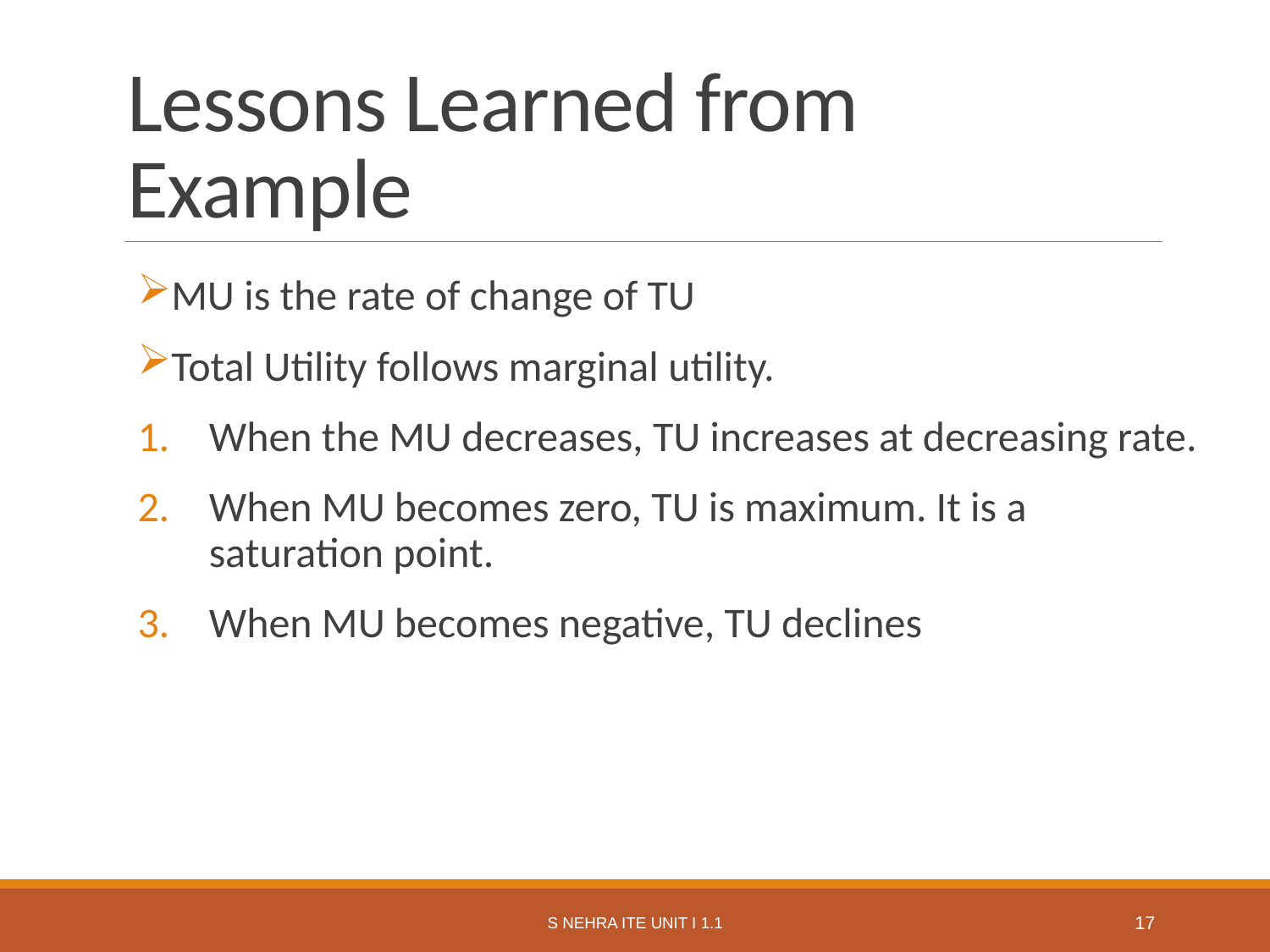

# Lessons Learned from Example
MU is the rate of change of TU
Total Utility follows marginal utility.
When the MU decreases, TU increases at decreasing rate.
When MU becomes zero, TU is maximum. It is a saturation point.
When MU becomes negative, TU declines

S Nehra ITE Unit I 1.1
17